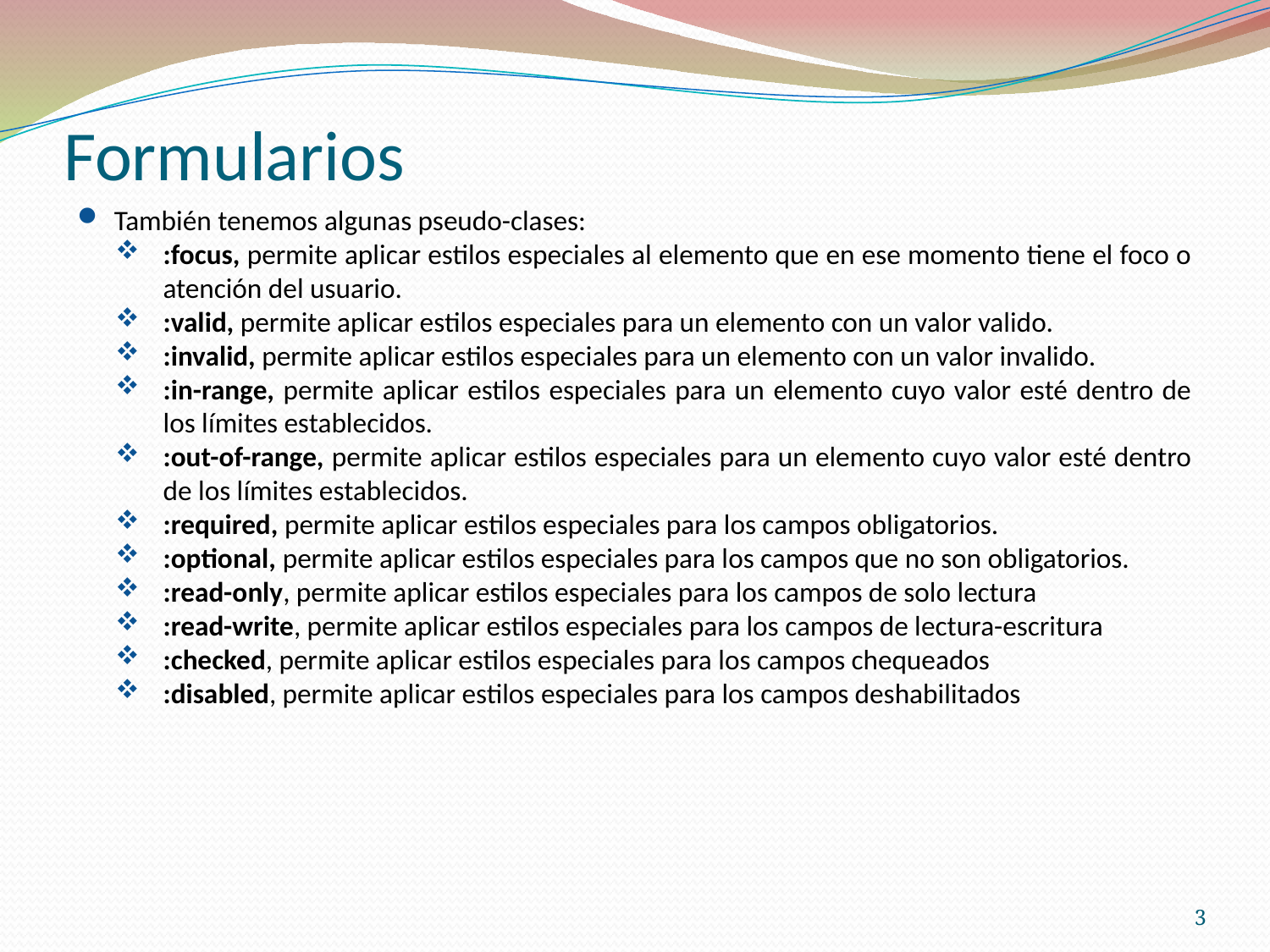

Formularios
También tenemos algunas pseudo-clases:
:focus, permite aplicar estilos especiales al elemento que en ese momento tiene el foco o atención del usuario.
:valid, permite aplicar estilos especiales para un elemento con un valor valido.
:invalid, permite aplicar estilos especiales para un elemento con un valor invalido.
:in-range, permite aplicar estilos especiales para un elemento cuyo valor esté dentro de los límites establecidos.
:out-of-range, permite aplicar estilos especiales para un elemento cuyo valor esté dentro de los límites establecidos.
:required, permite aplicar estilos especiales para los campos obligatorios.
:optional, permite aplicar estilos especiales para los campos que no son obligatorios.
:read-only, permite aplicar estilos especiales para los campos de solo lectura
:read-write, permite aplicar estilos especiales para los campos de lectura-escritura
:checked, permite aplicar estilos especiales para los campos chequeados
:disabled, permite aplicar estilos especiales para los campos deshabilitados

3